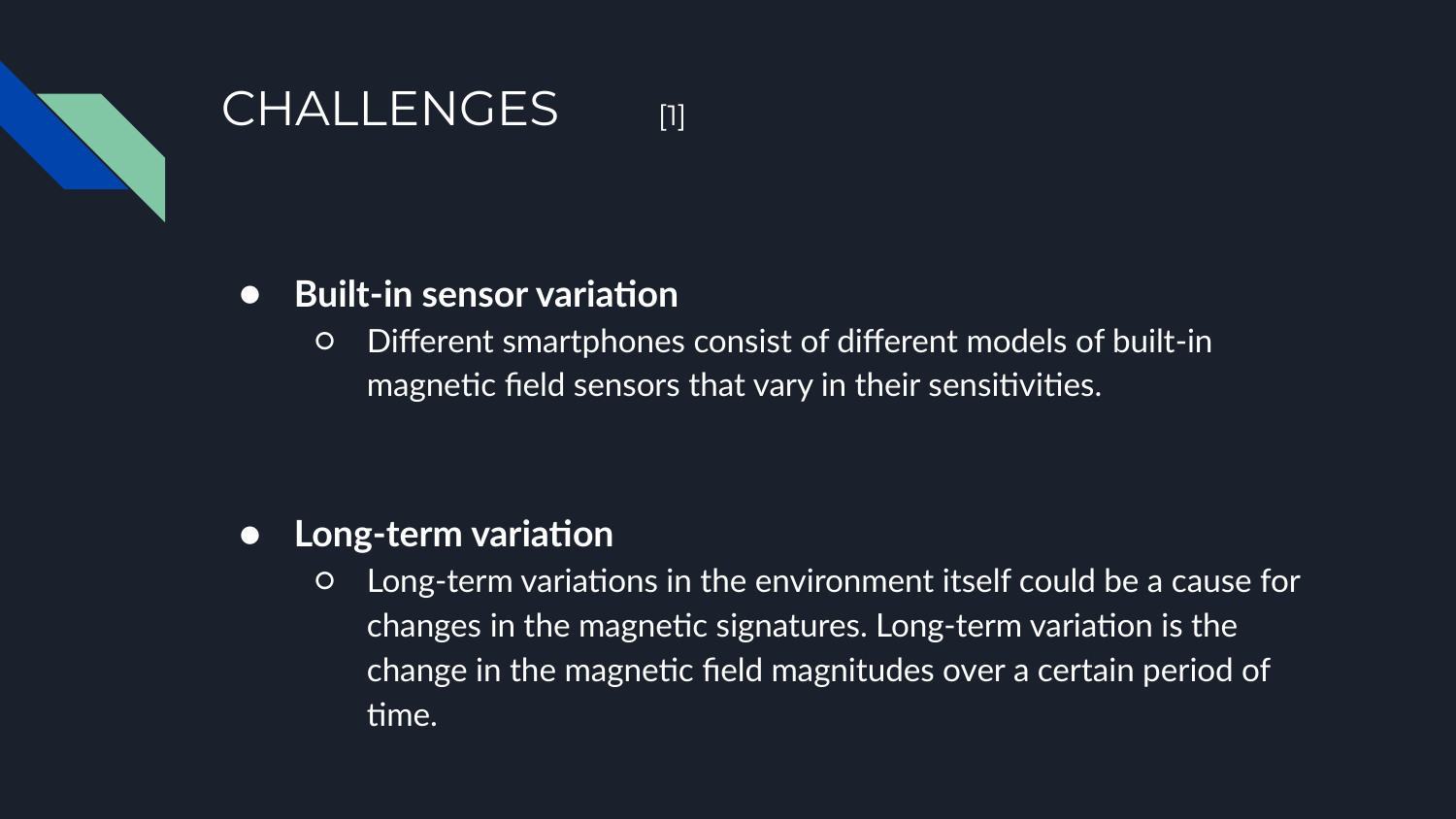

# CHALLENGES 	[1]
Built-in sensor variation
Different smartphones consist of different models of built-in magnetic field sensors that vary in their sensitivities.

Long-term variation
Long-term variations in the environment itself could be a cause for changes in the magnetic signatures. Long-term variation is the change in the magnetic field magnitudes over a certain period of time.